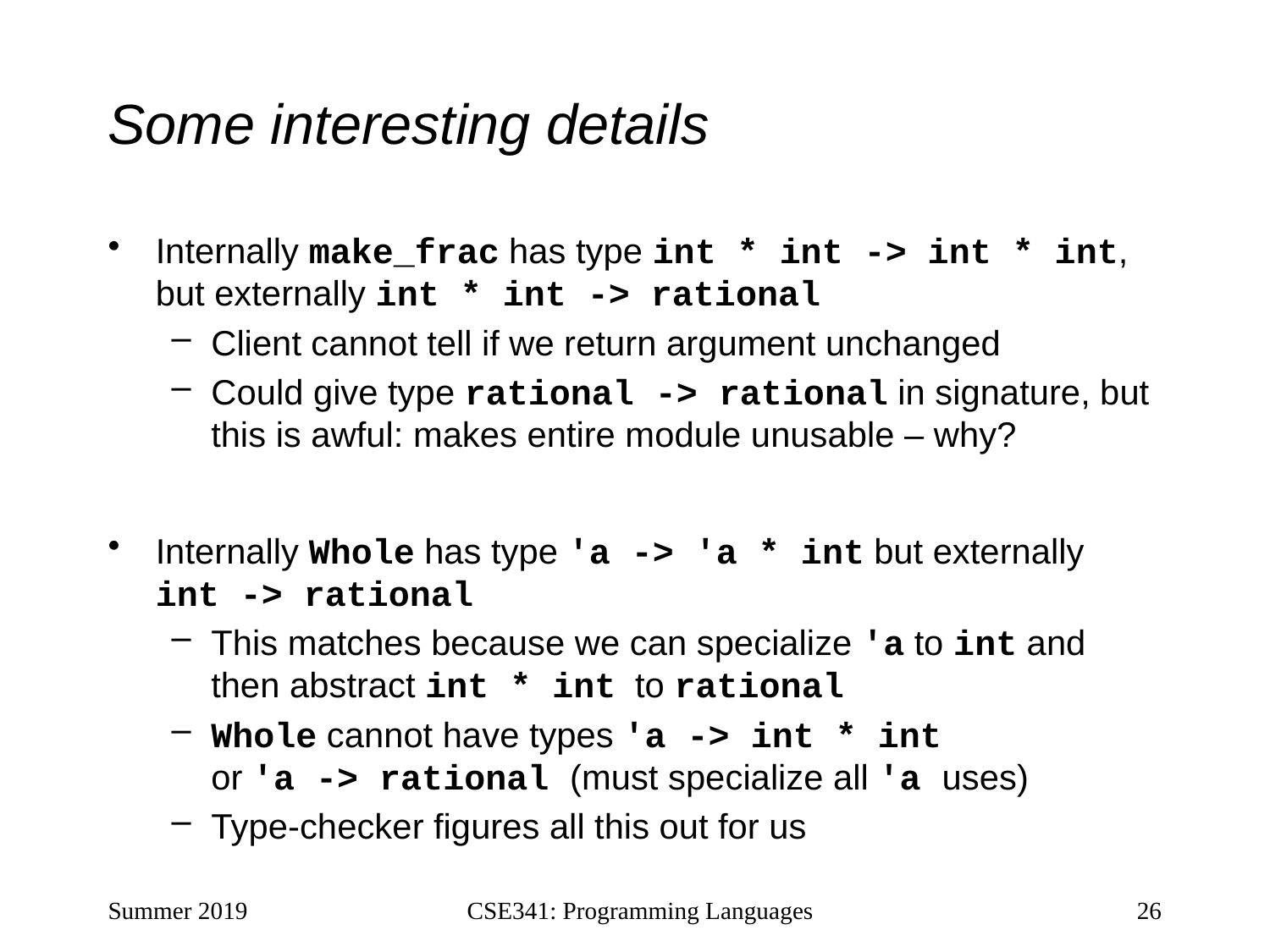

# Some interesting details
Internally make_frac has type int * int -> int * int, but externally int * int -> rational
Client cannot tell if we return argument unchanged
Could give type rational -> rational in signature, but this is awful: makes entire module unusable – why?

Internally Whole has type 'a -> 'a * int but externally     int -> rational
This matches because we can specialize 'a to int and then abstract int * int  to rational
Whole cannot have types 'a -> int * int                    or 'a -> rational (must specialize all 'a uses)
Type-checker figures all this out for us
Summer 2019
CSE341: Programming Languages
26